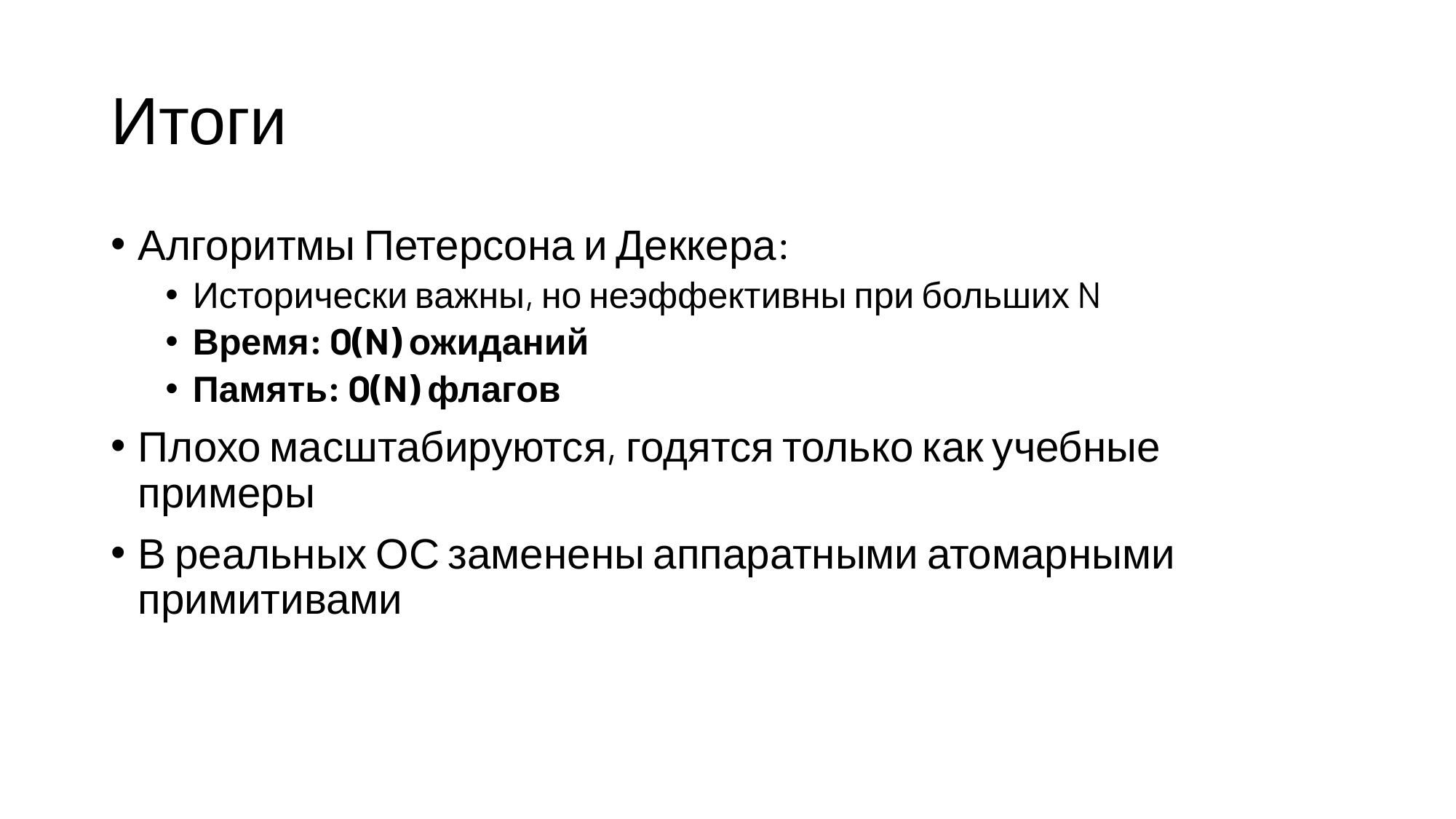

# Итоги
Алгоритмы Петерсона и Деккера:
Исторически важны, но неэффективны при больших N
Время: O(N) ожиданий
Память: O(N) флагов
Плохо масштабируются, годятся только как учебные примеры
В реальных ОС заменены аппаратными атомарными примитивами